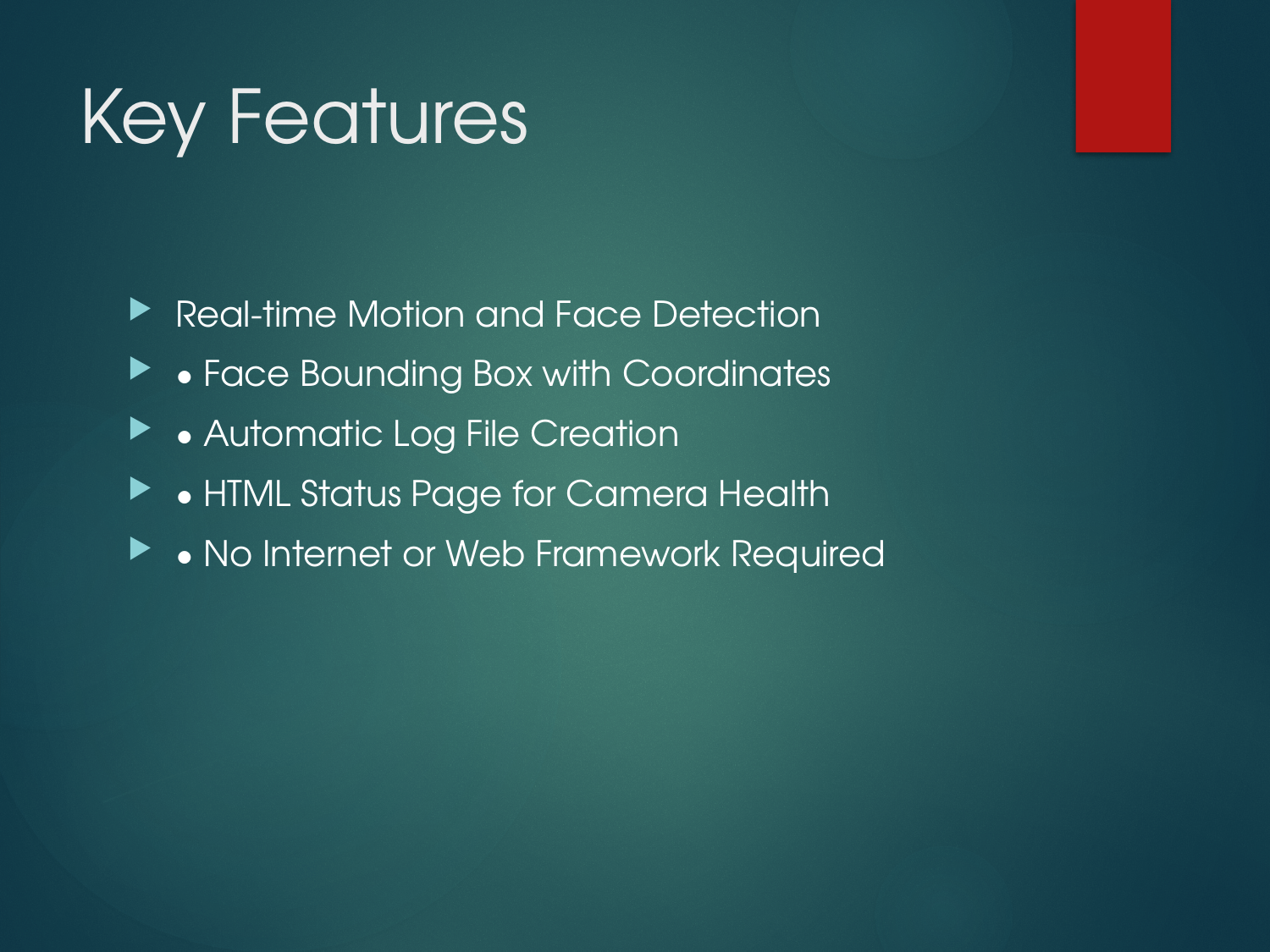

# Key Features
Real-time Motion and Face Detection
• Face Bounding Box with Coordinates
• Automatic Log File Creation
• HTML Status Page for Camera Health
• No Internet or Web Framework Required